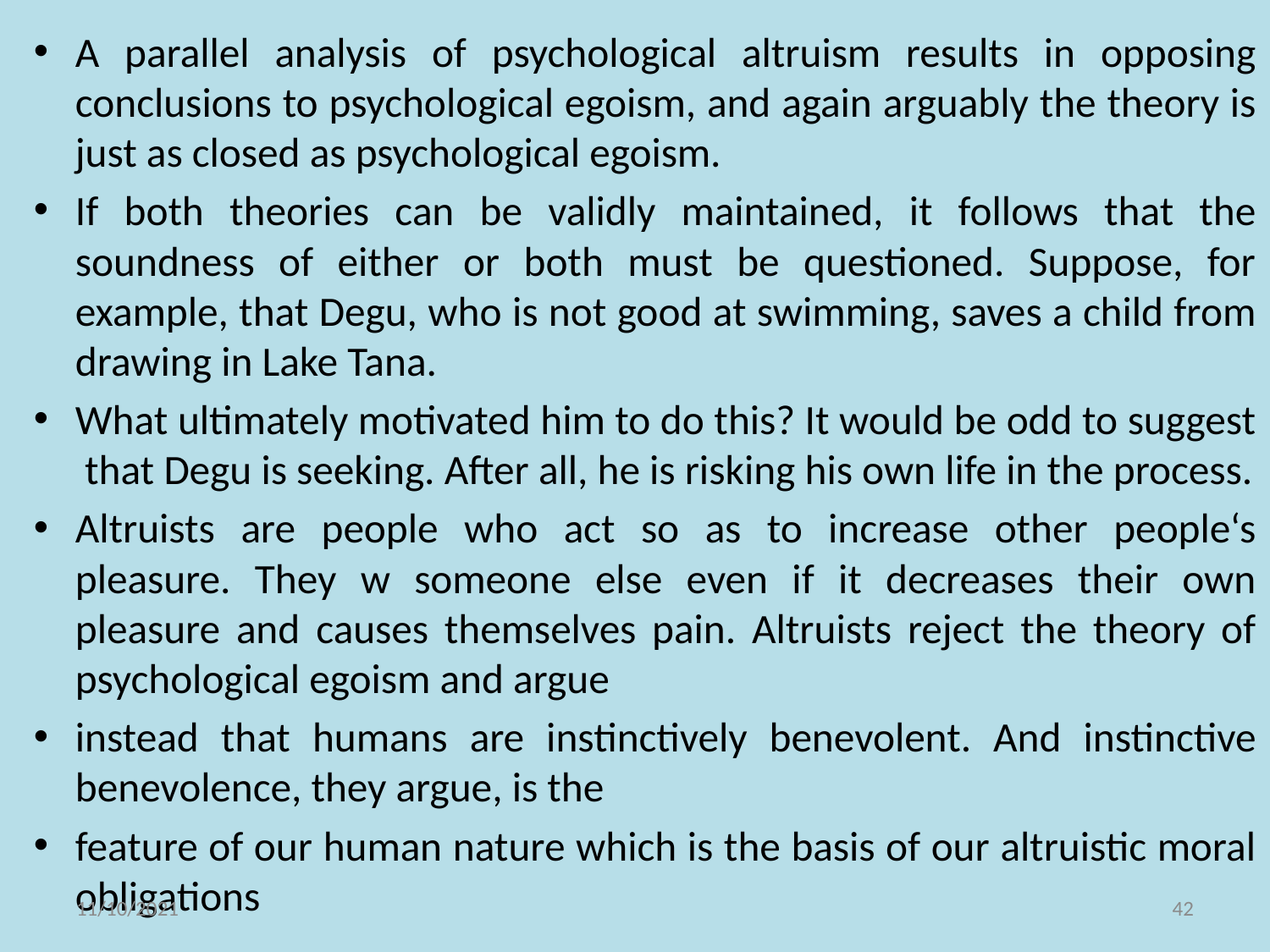

A parallel analysis of psychological altruism results in opposing conclusions to psychological egoism, and again arguably the theory is just as closed as psychological egoism.
If both theories can be validly maintained, it follows that the soundness of either or both must be questioned. Suppose, for example, that Degu, who is not good at swimming, saves a child from drawing in Lake Tana.
What ultimately motivated him to do this? It would be odd to suggest  that Degu is seeking. After all, he is risking his own life in the process.
Altruists are people who act so as to increase other people‘s pleasure. They w someone else even if it decreases their own pleasure and causes themselves pain. Altruists reject the theory of psychological egoism and argue
instead that humans are instinctively benevolent. And instinctive benevolence, they argue, is the
feature of our human nature which is the basis of our altruistic moral obligations

11/10/2021
42